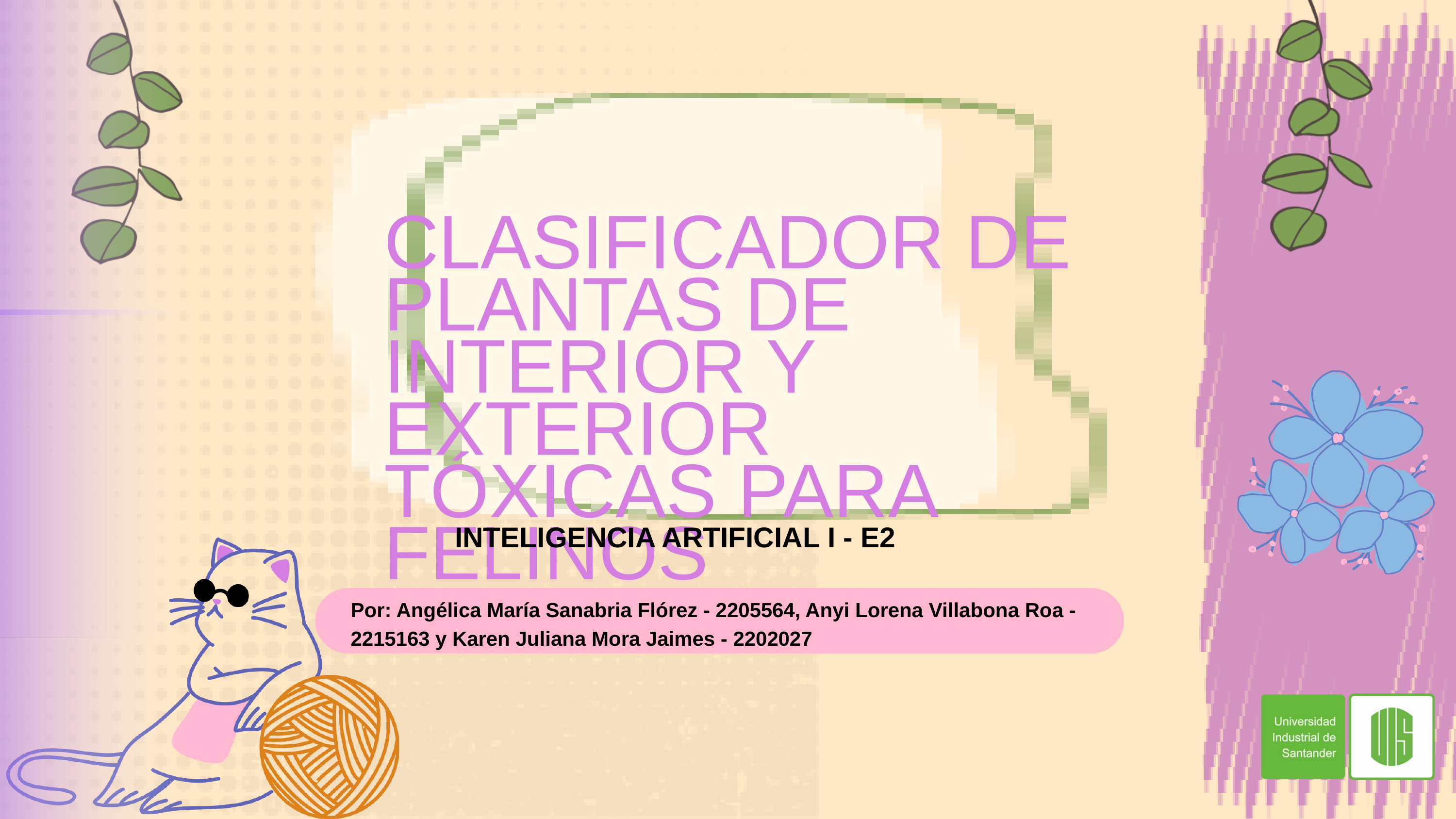

CLASIFICADOR DE PLANTAS DE INTERIOR Y EXTERIOR TÓXICAS PARA FELINOS

INTELIGENCIA ARTIFICIAL I - E2

Por: Angélica María Sanabria Flórez - 2205564, Anyi Lorena Villabona Roa - 2215163 y Karen Juliana Mora Jaimes - 2202027